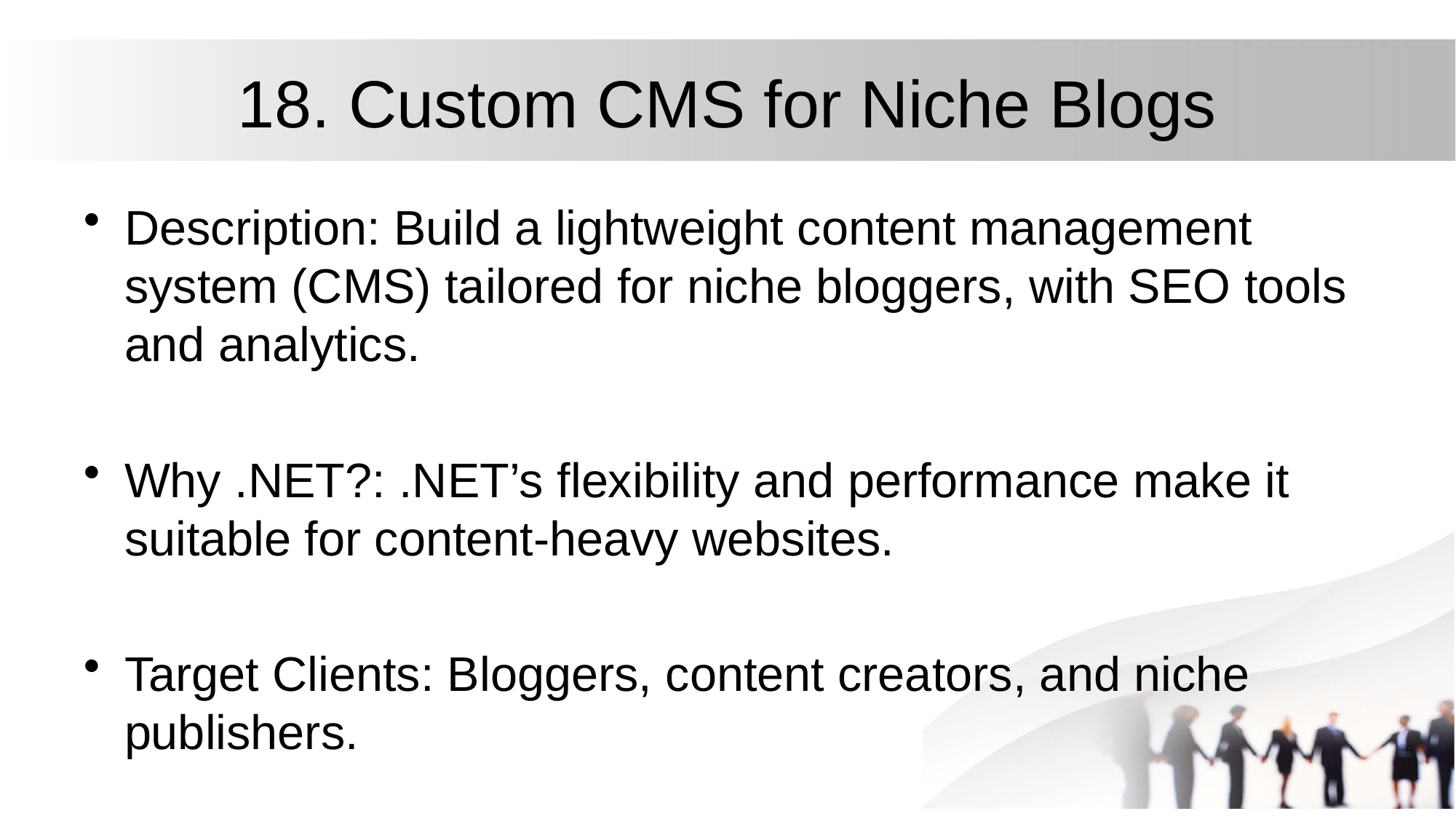

# 18. Custom CMS for Niche Blogs
Description: Build a lightweight content management system (CMS) tailored for niche bloggers, with SEO tools and analytics.

Why .NET?: .NET’s flexibility and performance make it suitable for content-heavy websites.

Target Clients: Bloggers, content creators, and niche publishers.